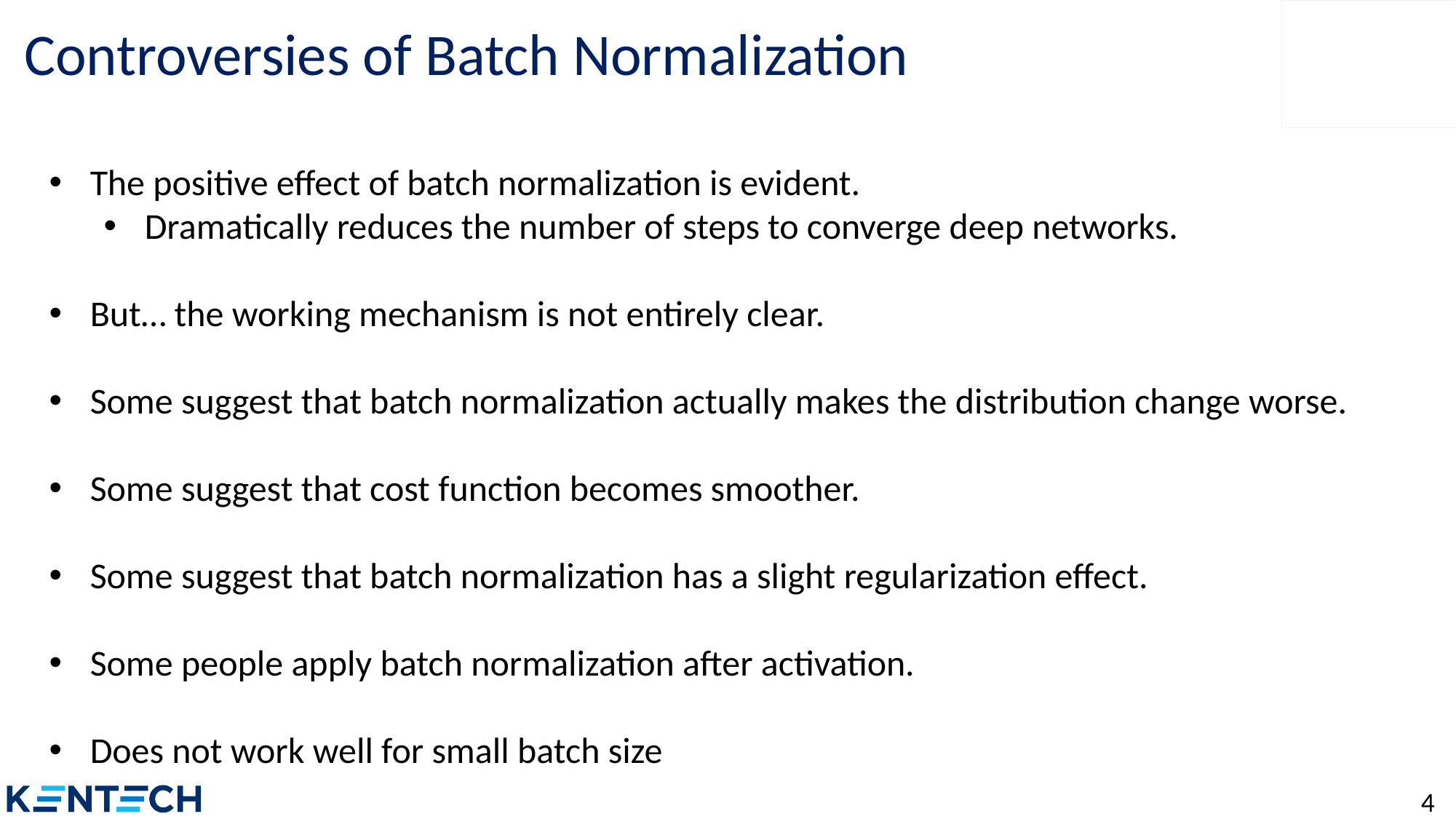

# Controversies of Batch Normalization
The positive effect of batch normalization is evident.
Dramatically reduces the number of steps to converge deep networks.

But… the working mechanism is not entirely clear.

Some suggest that batch normalization actually makes the distribution change worse.

Some suggest that cost function becomes smoother.

Some suggest that batch normalization has a slight regularization effect.

Some people apply batch normalization after activation.

Does not work well for small batch size
4